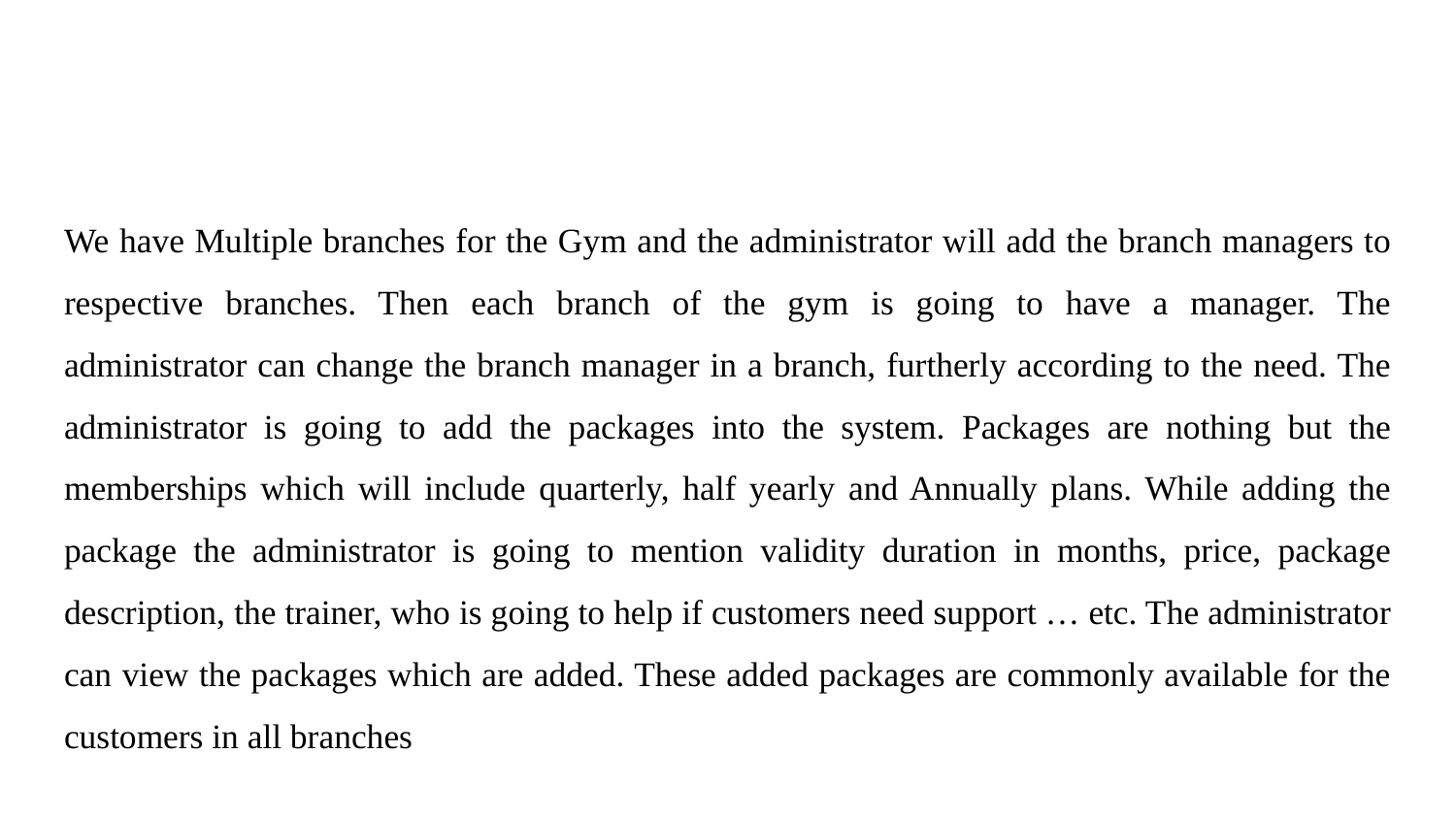

#
We have Multiple branches for the Gym and the administrator will add the branch managers to respective branches. Then each branch of the gym is going to have a manager. The administrator can change the branch manager in a branch, furtherly according to the need. The administrator is going to add the packages into the system. Packages are nothing but the memberships which will include quarterly, half yearly and Annually plans. While adding the package the administrator is going to mention validity duration in months, price, package description, the trainer, who is going to help if customers need support … etc. The administrator can view the packages which are added. These added packages are commonly available for the customers in all branches